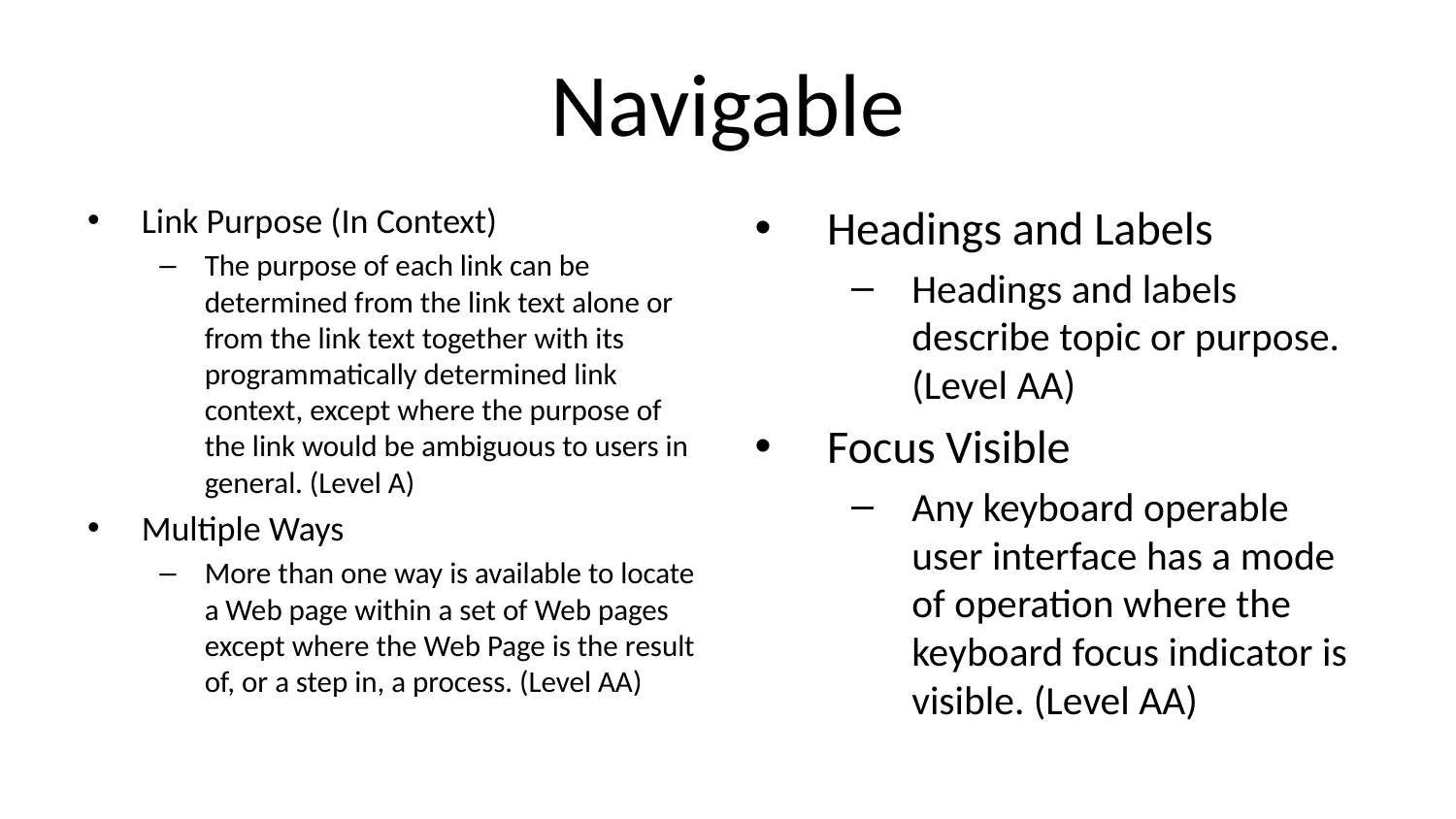

# Navigable
Link Purpose (In Context)
The purpose of each link can be determined from the link text alone or from the link text together with its programmatically determined link context, except where the purpose of the link would be ambiguous to users in general. (Level A)
Multiple Ways
More than one way is available to locate a Web page within a set of Web pages except where the Web Page is the result of, or a step in, a process. (Level AA)
Headings and Labels
Headings and labels describe topic or purpose. (Level AA)
Focus Visible
Any keyboard operable user interface has a mode of operation where the keyboard focus indicator is visible. (Level AA)